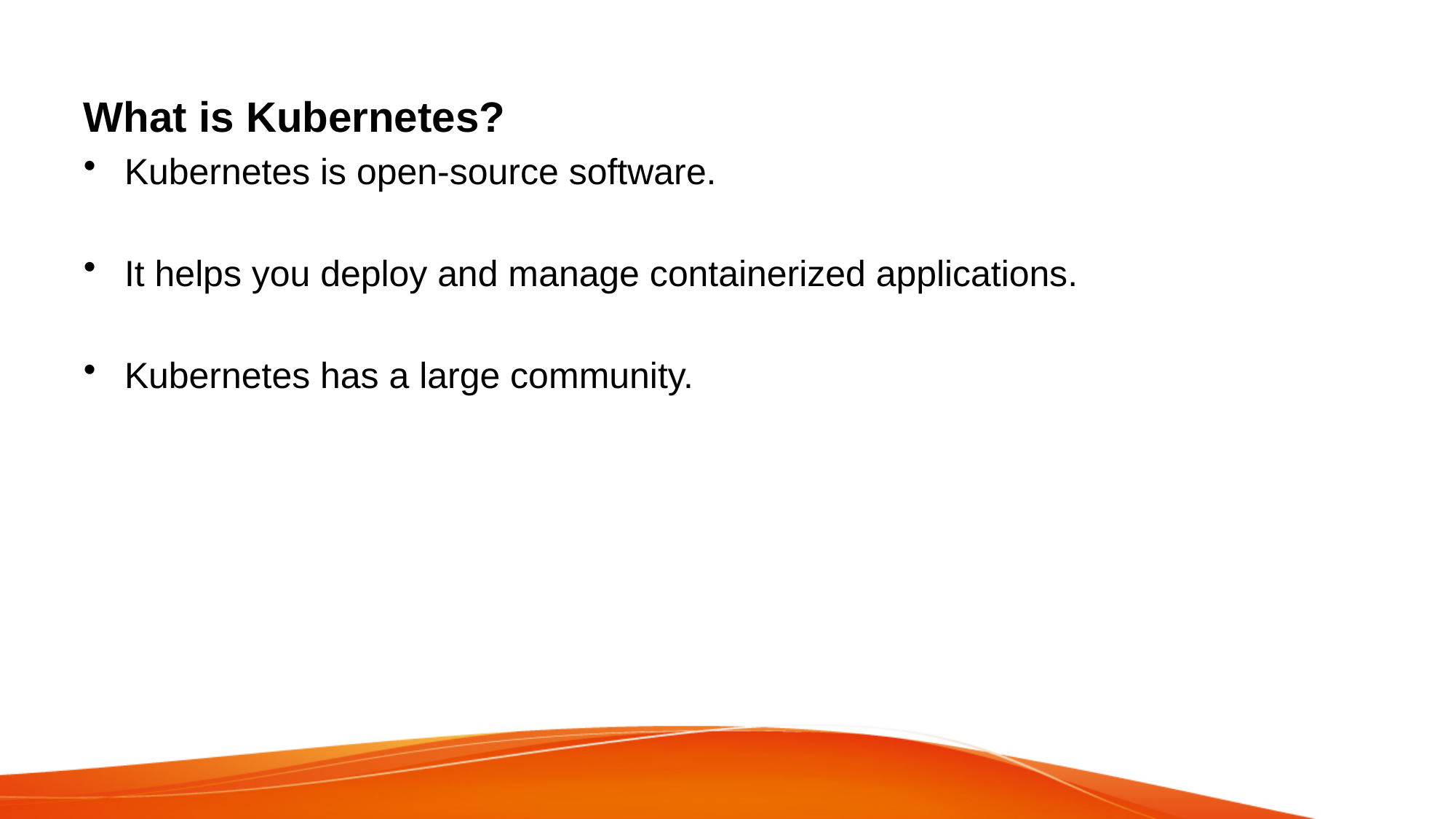

What is Kubernetes?
Kubernetes is open-source software.

It helps you deploy and manage containerized applications.

Kubernetes has a large community.